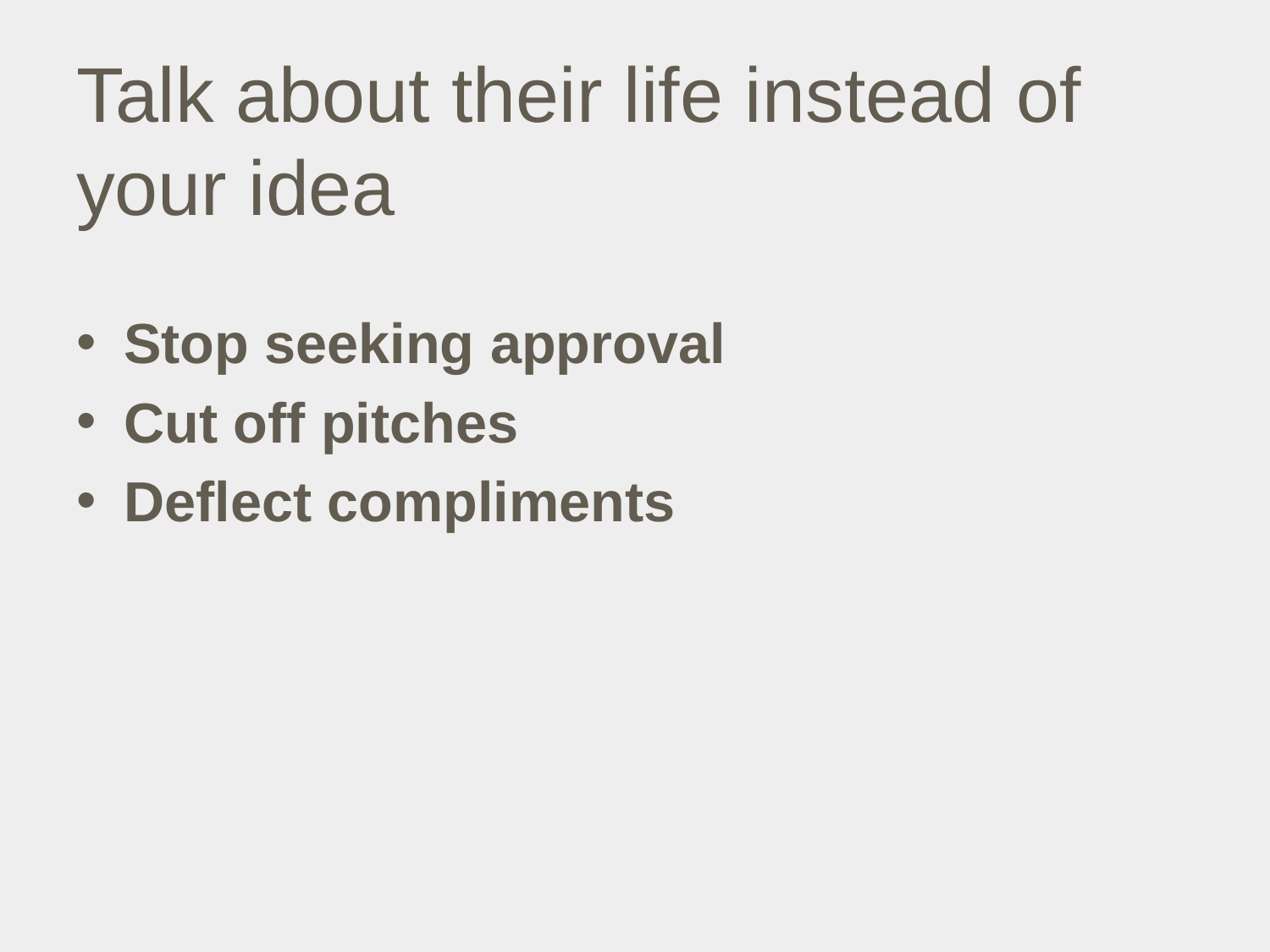

# Talk about their life instead of your idea

Stop seeking approval
Cut off pitches
Deflect compliments